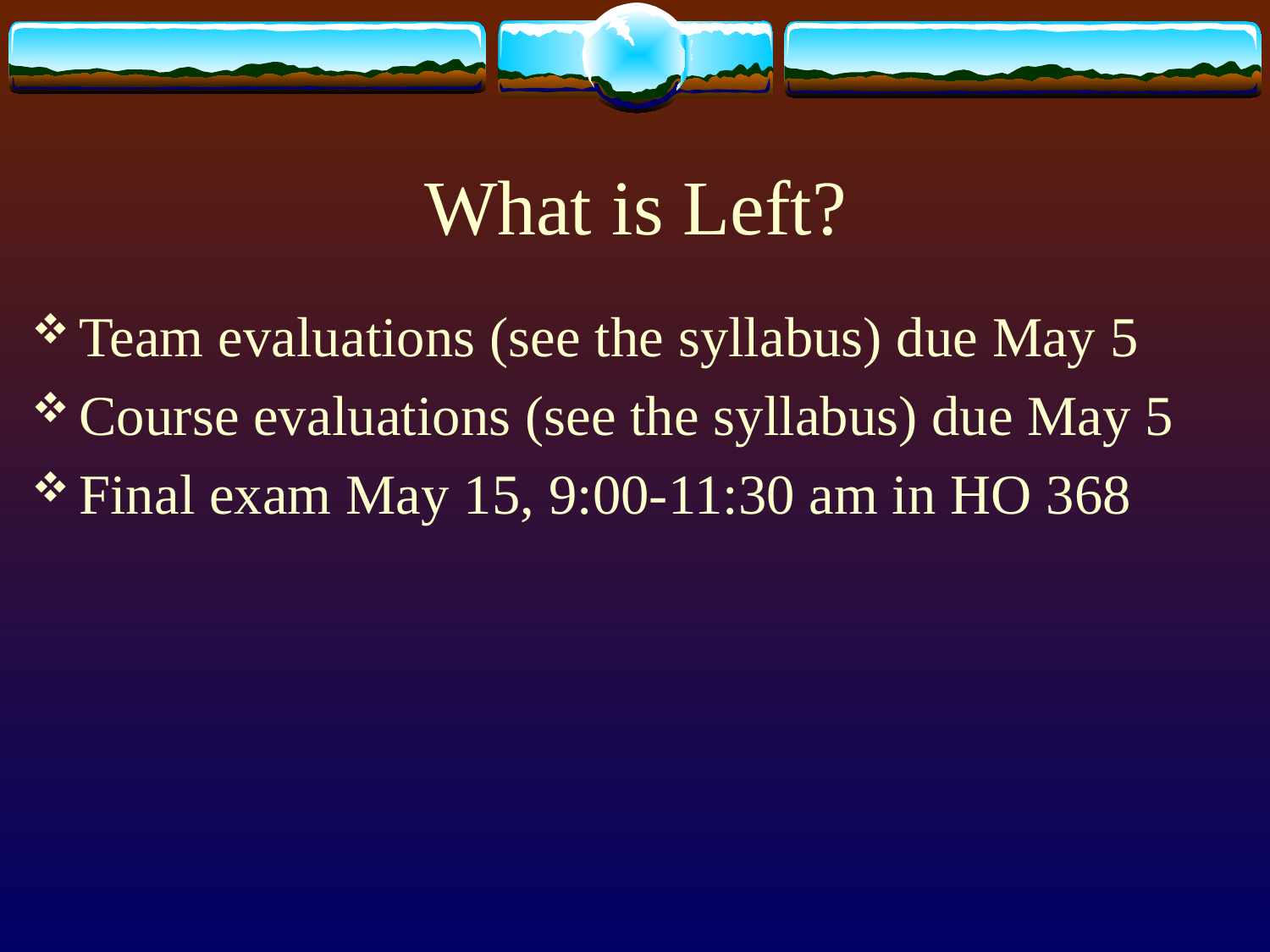

# What is Left?
Team evaluations (see the syllabus) due May 5
Course evaluations (see the syllabus) due May 5
Final exam May 15, 9:00-11:30 am in HO 368